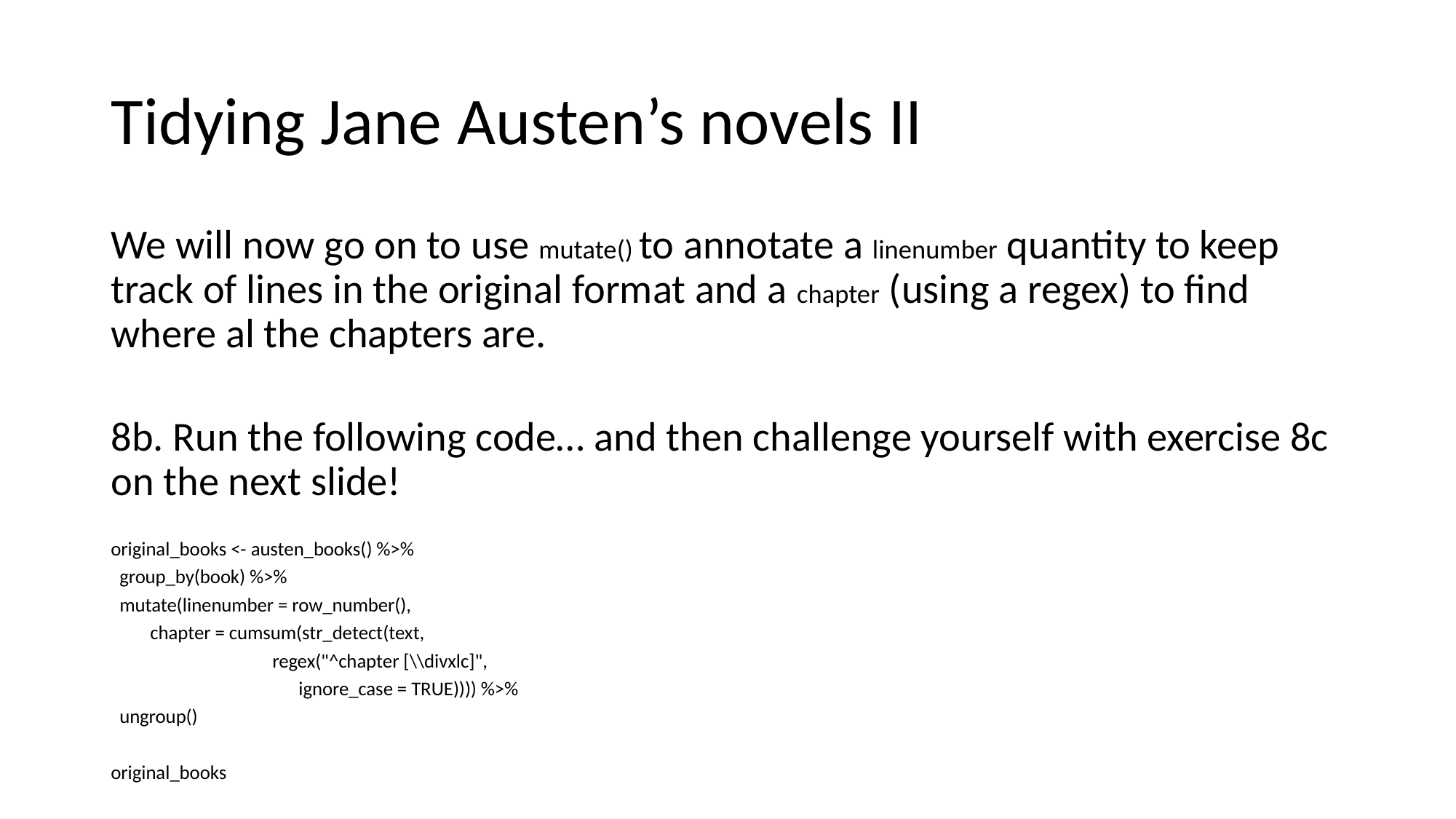

# Tidying Jane Austen’s novels II
We will now go on to use mutate() to annotate a linenumber quantity to keep track of lines in the original format and a chapter (using a regex) to find where al the chapters are.

8b. Run the following code… and then challenge yourself with exercise 8c on the next slide!

original_books <- austen_books() %>%
  group_by(book) %>%
  mutate(linenumber = row_number(),
         chapter = cumsum(str_detect(text,
                                     regex("^chapter [\\divxlc]",
                                           ignore_case = TRUE)))) %>%
  ungroup()

original_books